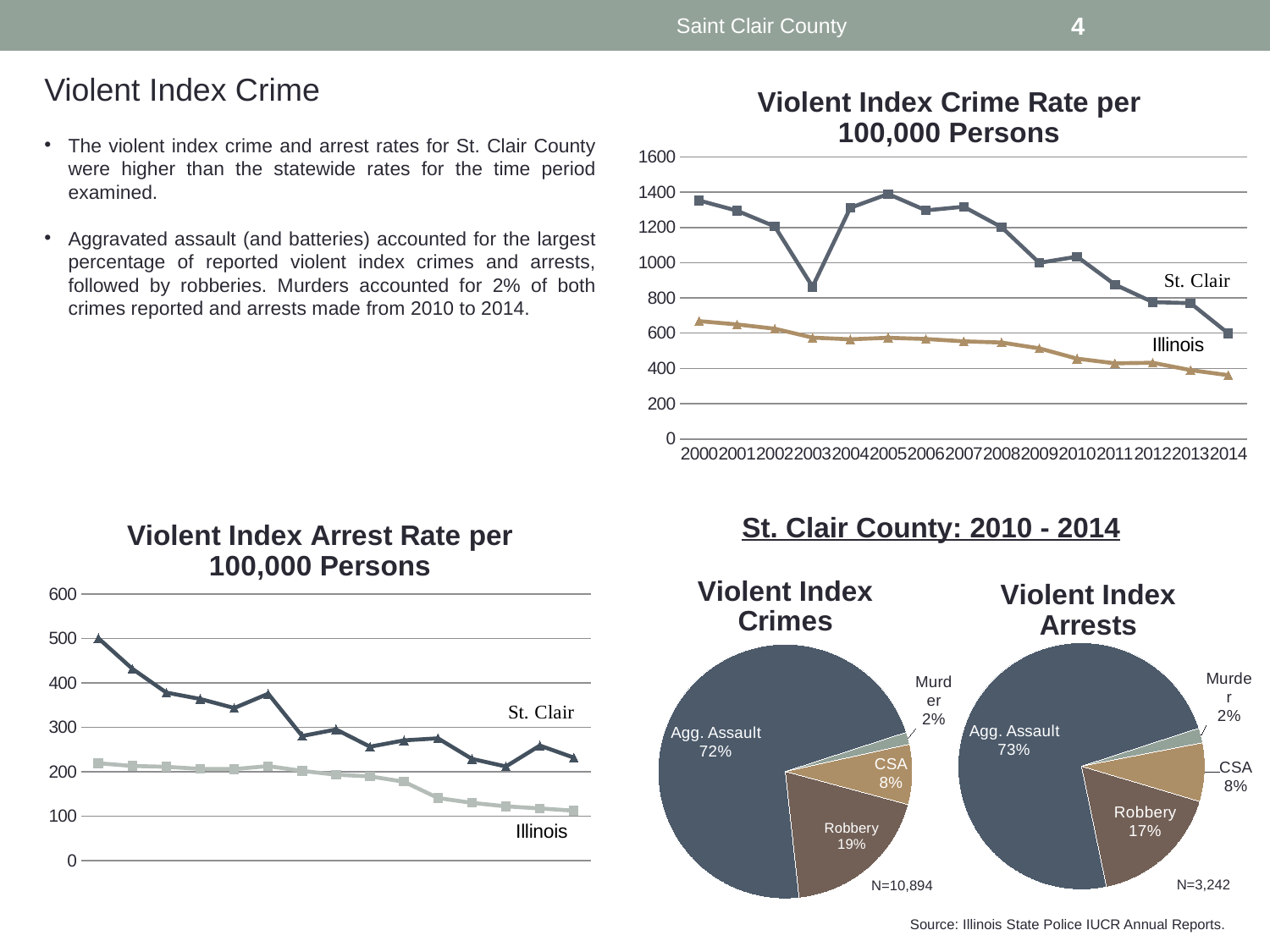

Saint Clair County
4
Violent Index Crime

[unsupported chart]

The violent index crime and arrest rates for St. Clair County were higher than the statewide rates for the time period examined.

Aggravated assault (and batteries) accounted for the largest percentage of reported violent index crimes and arrests, followed by robberies. Murders accounted for 2% of both crimes reported and arrests made from 2010 to 2014.

### Chart: Violent Index Arrest Rate per 100,000 Persons

| Category | Champaign | Illinois |
|---|---|---|
| 2000 | 500.70000000000005 | 219.4 |
| 2001 | 431.99999999999994 | 213.3 |
| 2002 | 378.4 | 211.4 |
| 2003 | 364.0 | 206.7 |
| 2004 | 343.6 | 206.2 |
| 2005 | 375.8 | 213.00000000000003 |
| 2006 | 280.6 | 202.1 |
| 2007 | 295.29999999999995 | 193.60000000000002 |
| 2008 | 256.6 | 189.79999999999998 |
| 2009 | 270.80000000000007 | 177.8 |
| 2010 | 275.4 | 141.2 |
| 2011 | 229.10000000000002 | 130.2 |
| 2012 | 212.10000000000002 | 122.5 |
| 2013 | 259.1 | 117.69999999999999 |
| 2014 | 231.90000000000003 | 112.69999999999999 |
St. Clair County: 2010 - 2014

### Chart: Violent Index Crimes

| Category | St. Clair |
|---|---|
| Murder | 0.015421332843767212 |
| CSA | 0.07646410868367909 |
| Robbery | 0.19074720029373968 |
| Agg. Assault | 0.717367358178814 |

### Chart: Violent Index Arrests

| Category | St. Clair |
|---|---|
| Murder | 0.019432449105490437 |
| CSA | 0.07680444170265269 |
| Robbery | 0.17119062307217767 |
| Agg. Assault | 0.7325724861196792 |
N=3,242
N=10,894
Source: Illinois State Police IUCR Annual Reports.